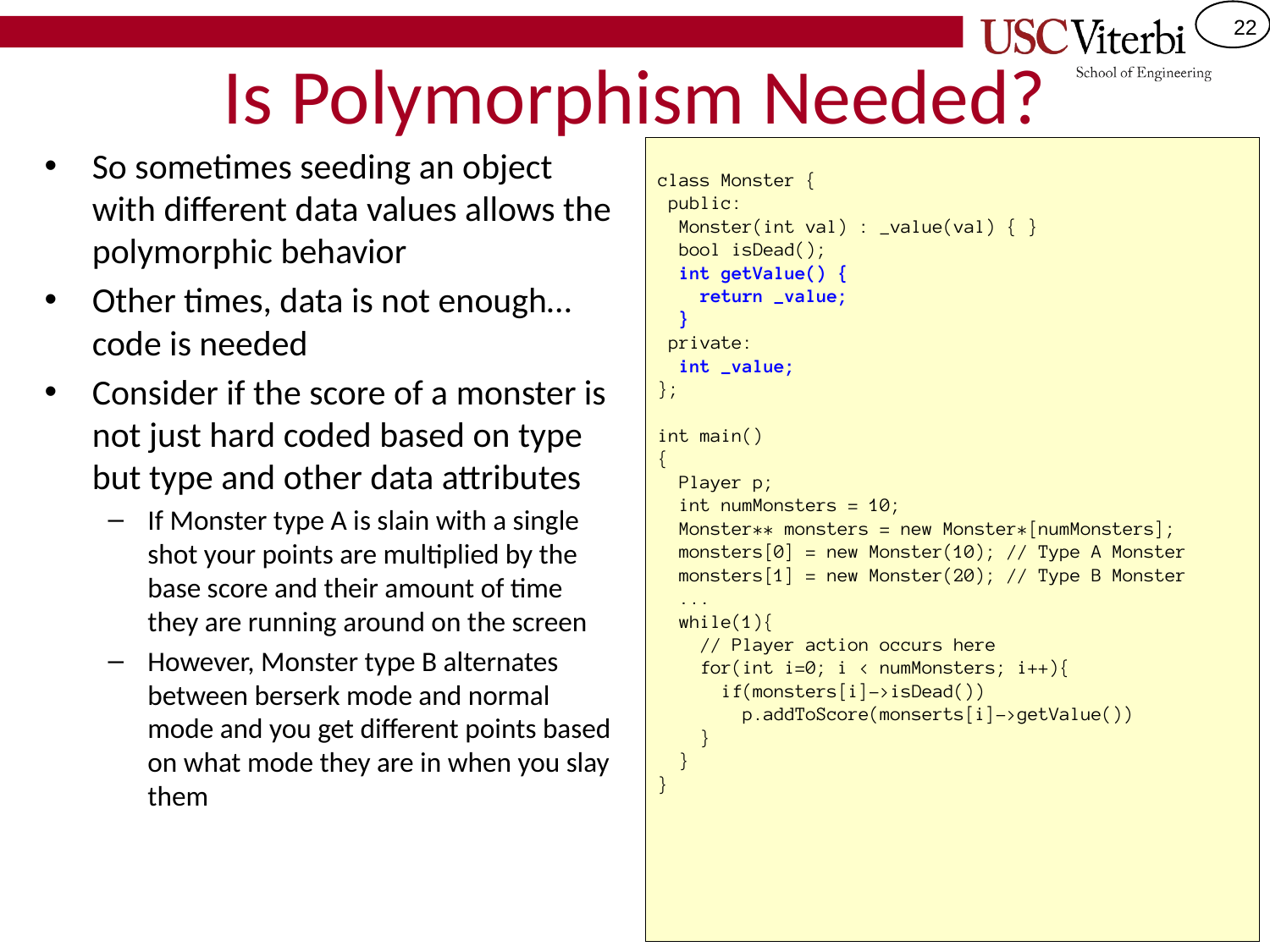

# Is Polymorphism Needed?
So sometimes seeding an object with different data values allows the polymorphic behavior
Other times, data is not enough…code is needed
Consider if the score of a monster is not just hard coded based on type but type and other data attributes
If Monster type A is slain with a single shot your points are multiplied by the base score and their amount of time they are running around on the screen
However, Monster type B alternates between berserk mode and normal mode and you get different points based on what mode they are in when you slay them

class Monster {
 public:
  Monster(int val) : _value(val) { }
  bool isDead();
  int getValue() {
    return _value;
  }
 private:
  int _value;
};

int main()
{
  Player p;
  int numMonsters = 10;
  Monster** monsters = new Monster*[numMonsters];
  monsters[0] = new Monster(10); // Type A Monster
  monsters[1] = new Monster(20); // Type B Monster
  ...
  while(1){
    // Player action occurs here
    for(int i=0; i < numMonsters; i++){
      if(monsters[i]->isDead())
        p.addToScore(monserts[i]->getValue())
    }
  }
}